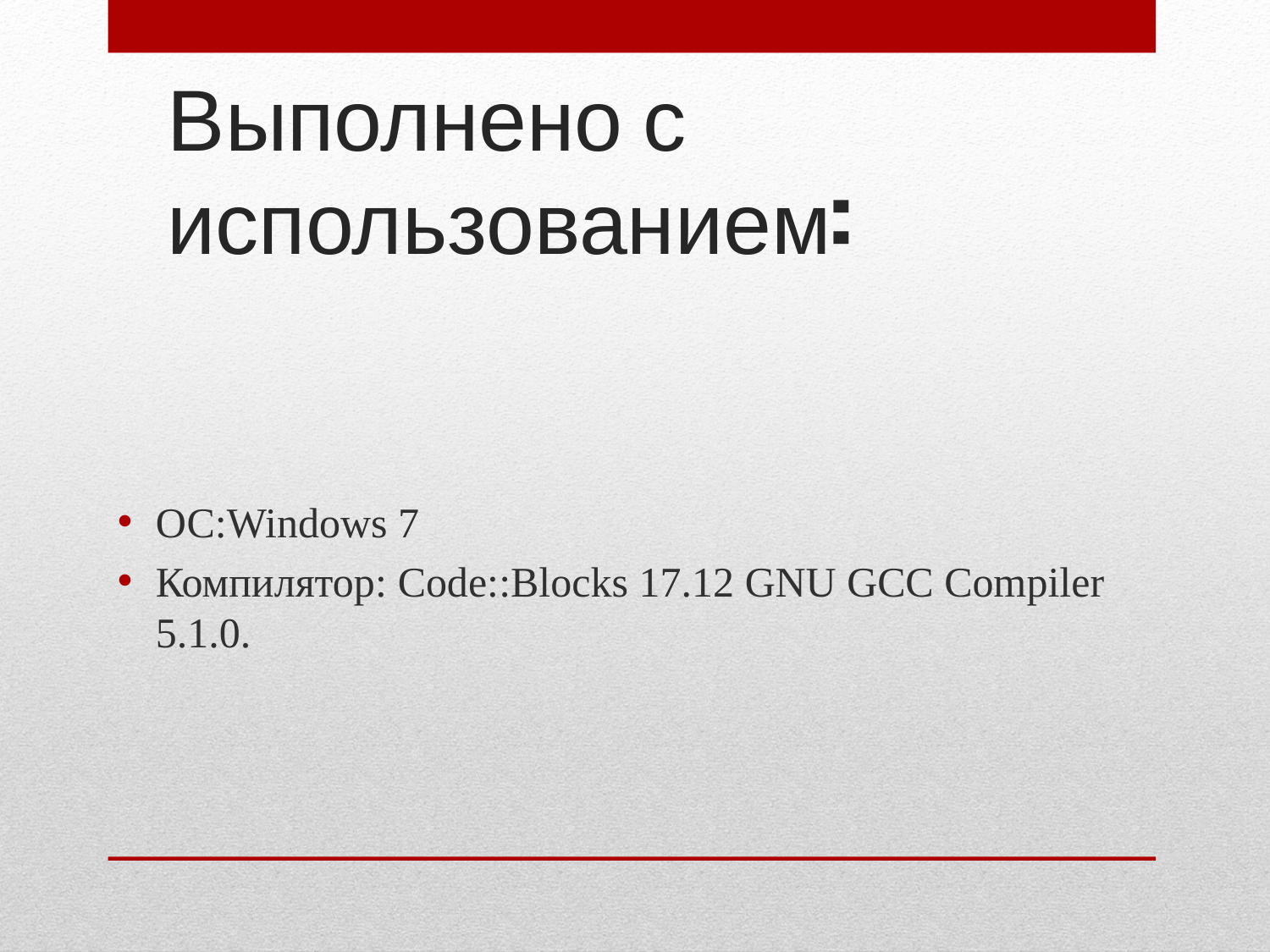

# Выполнено с использованием:
ОС:Windows 7
Компилятор: Code::Blocks 17.12 GNU GCC Compiler 5.1.0.